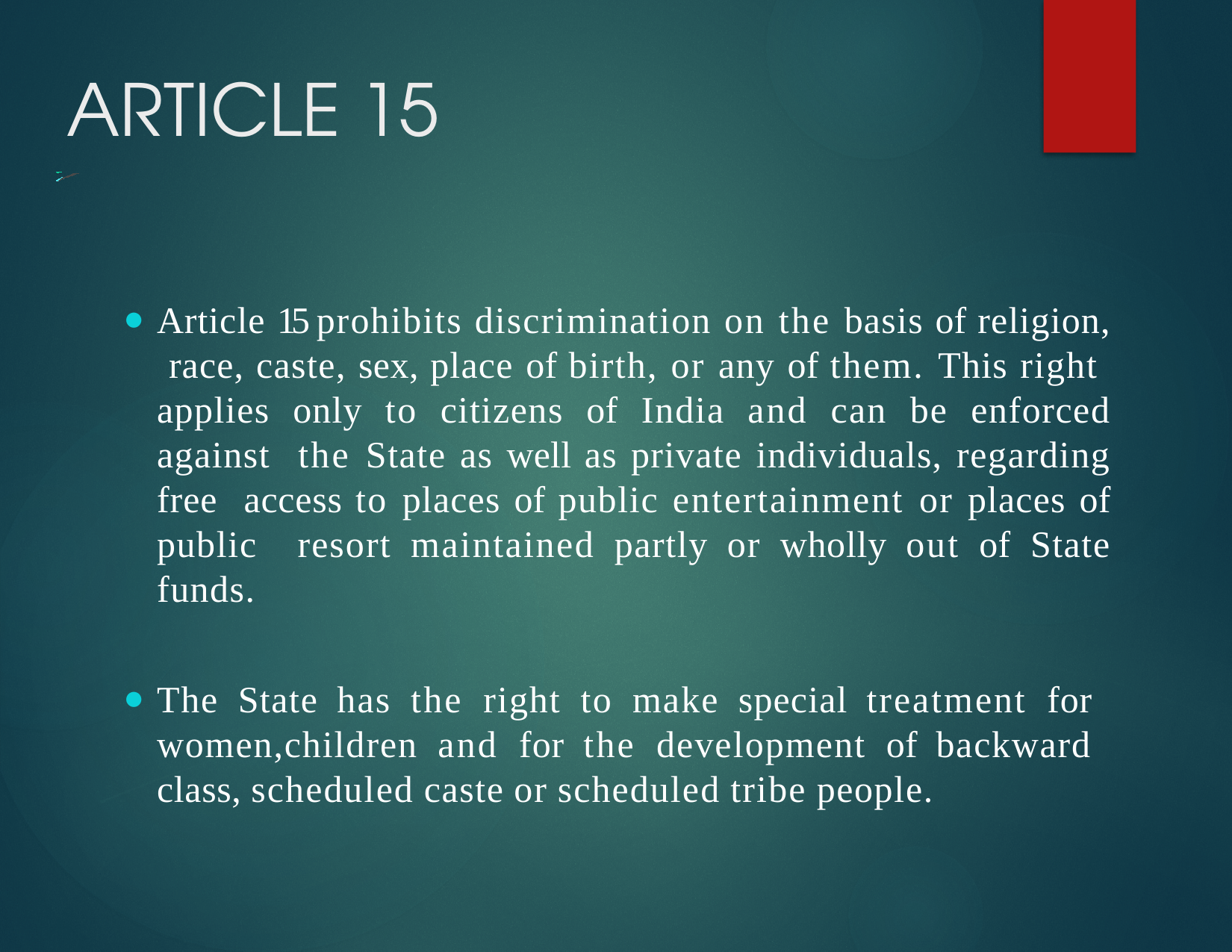

# ARTICLE	15

Article 15 prohibits discrimination on the basis of religion,  race, caste, sex, place of birth, or any of them. This right  applies only to citizens of India and can be enforced against  the State as well as private individuals, regarding free  access to places of public entertainment or places of public  resort maintained partly or wholly out of State funds.

The State has the right to make special treatment for  women,children and for the development of backward  class, scheduled caste or scheduled tribe people.